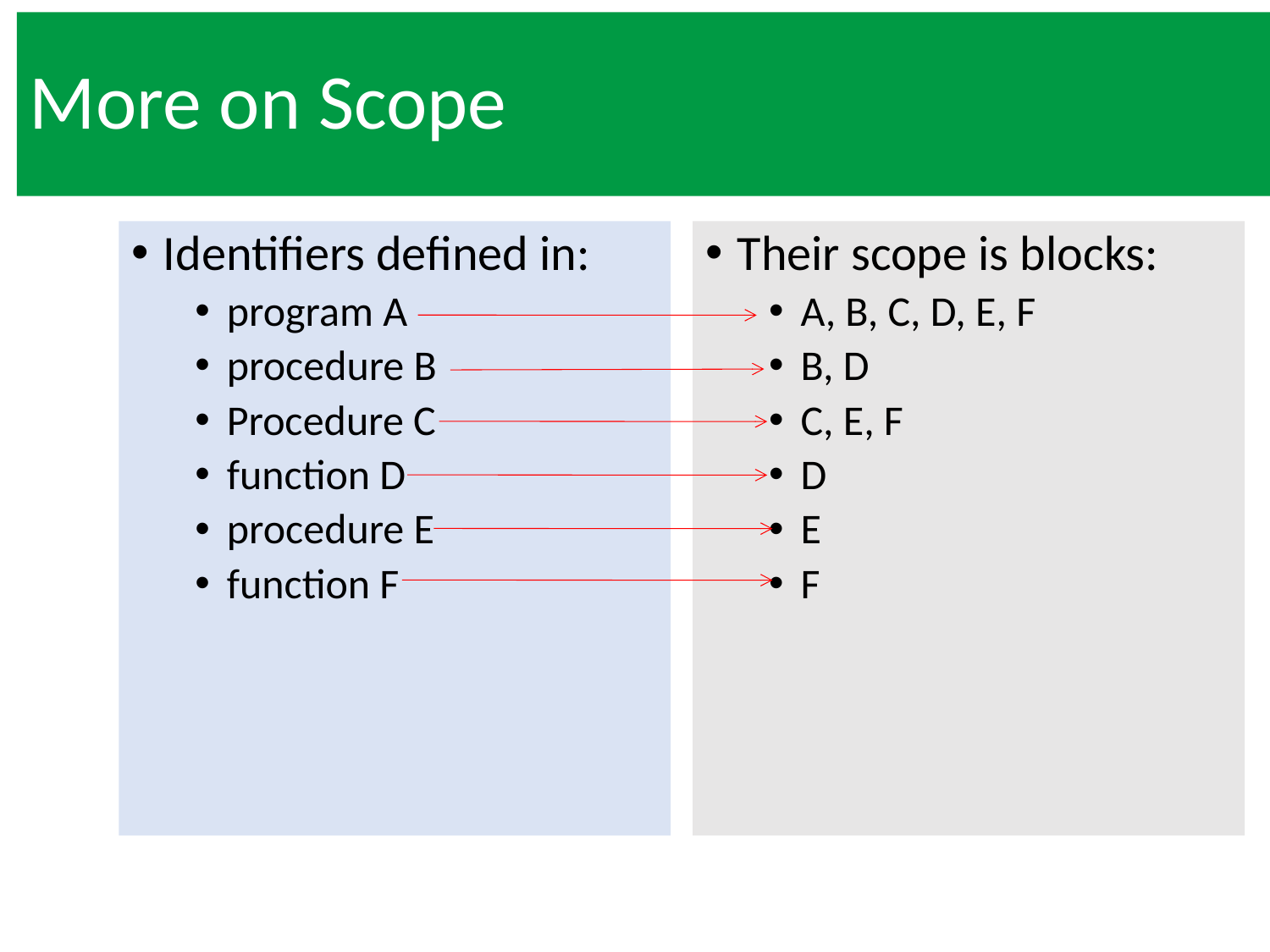

# More on Scope
Identifiers defined in:
program A
procedure B
Procedure C
function D
procedure E
function F
Their scope is blocks:
A, B, C, D, E, F
B, D
C, E, F
D
E
F